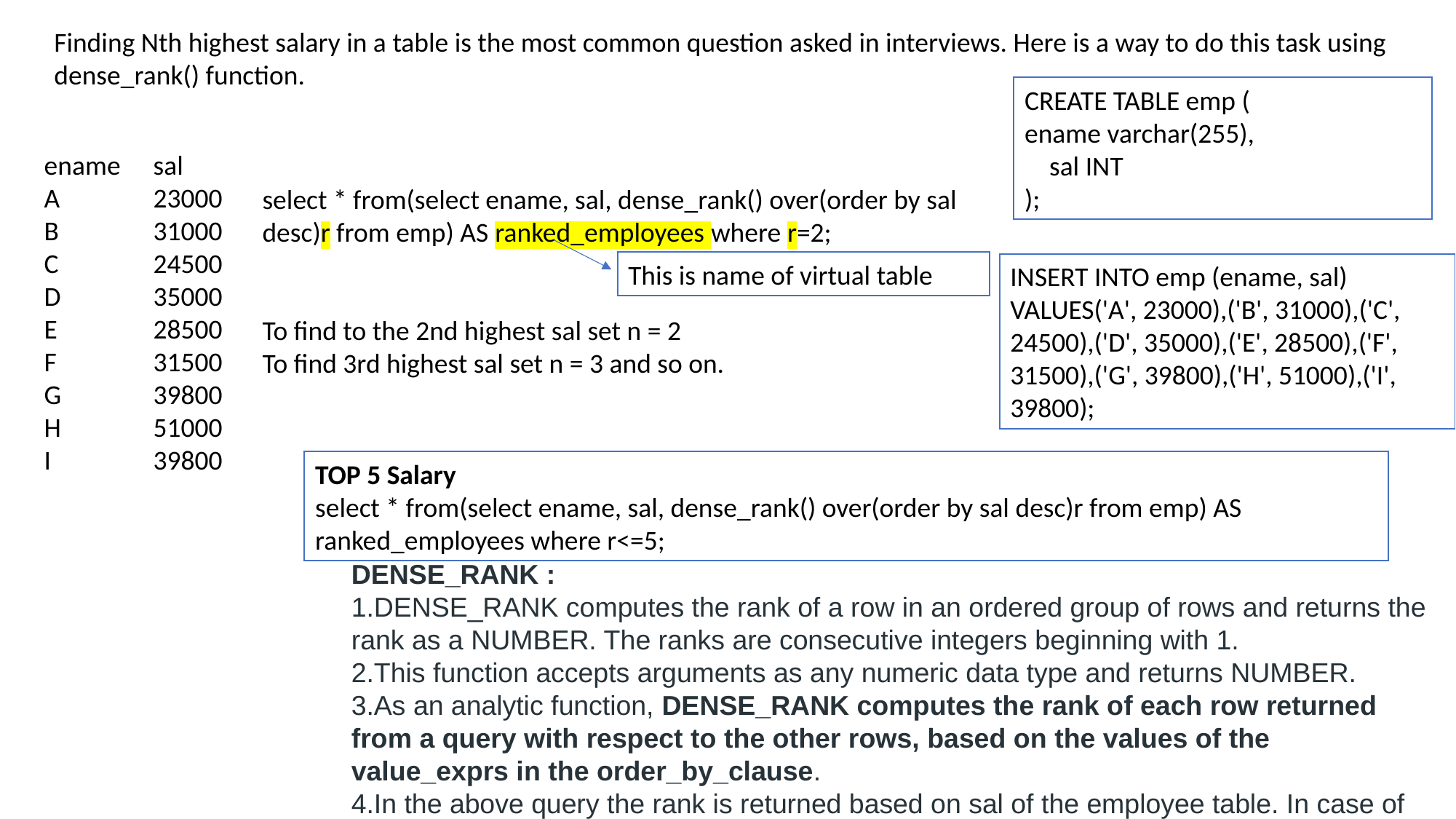

Finding Nth highest salary in a table is the most common question asked in interviews. Here is a way to do this task using dense_rank() function.
CREATE TABLE emp (
ename varchar(255),
    sal INT
);

ename 	sal
A	23000
B	31000
C	24500
D	35000
E	28500
F	31500
G	39800
H	51000
I	39800
select * from(select ename, sal, dense_rank() over(order by sal desc)r from emp) AS ranked_employees where r=2;

To find to the 2nd highest sal set n = 2
To find 3rd highest sal set n = 3 and so on.
This is name of virtual table
INSERT INTO emp (ename, sal) VALUES('A', 23000),('B', 31000),('C', 24500),('D', 35000),('E', 28500),('F', 31500),('G', 39800),('H', 51000),('I', 39800);
TOP 5 Salary
select * from(select ename, sal, dense_rank() over(order by sal desc)r from emp) AS ranked_employees where r<=5;
DENSE_RANK :
DENSE_RANK computes the rank of a row in an ordered group of rows and returns the rank as a NUMBER. The ranks are consecutive integers beginning with 1.
This function accepts arguments as any numeric data type and returns NUMBER.
As an analytic function, DENSE_RANK computes the rank of each row returned from a query with respect to the other rows, based on the values of the value_exprs in the order_by_clause.
In the above query the rank is returned based on sal of the employee table. In case of tie, it assigns equal rank to all the rows.